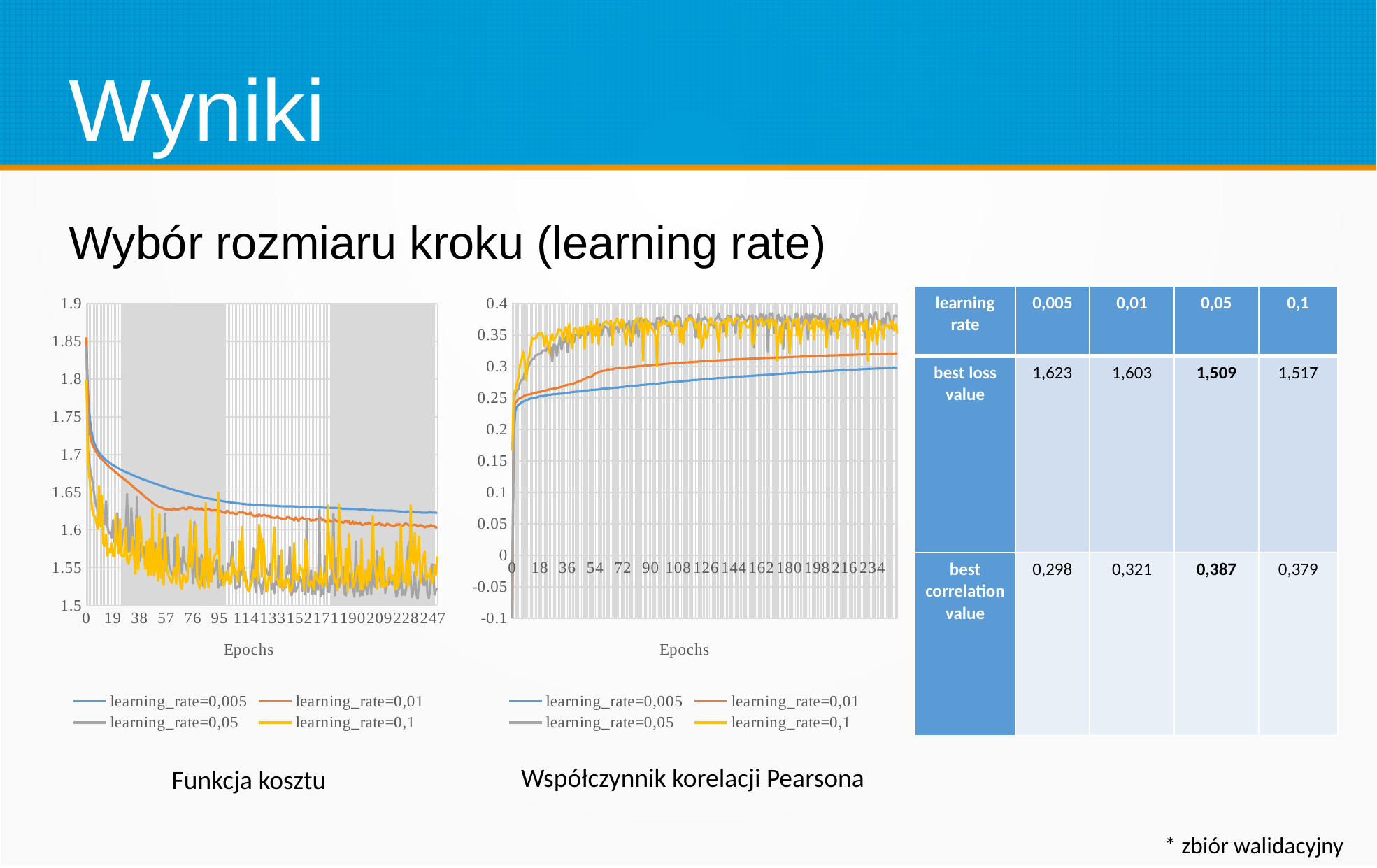

Wyniki
Wybór rozmiaru kroku (learning rate)

### Chart

| Category | learning_rate=0,005 | learning_rate=0,01 | learning_rate=0,05 | learning_rate=0,1 |
|---|---|---|---|---|
| 0 | 1.84438574654889 | 1.8550441664296 | 1.84309878788656 | 1.79789782191126 |
| 1 | 1.78757045340817 | 1.76189309507684 | 1.70826876668555 | 1.6899558959292 |
| 2 | 1.75649563769651 | 1.7324856978524 | 1.6898871790456 | 1.67250782418701 |
| 3 | 1.73833595166831 | 1.72176445869233 | 1.67683649744654 | 1.64988694402744 |
| 4 | 1.7267901528058 | 1.71458621533809 | 1.66759730401606 | 1.62834633832807 |
| 5 | 1.7190185351418 | 1.71039700794122 | 1.65437876715716 | 1.61933812205434 |
| 6 | 1.71311455791613 | 1.70669938162189 | 1.64205630735939 | 1.61772116475594 |
| 7 | 1.7087541998741 | 1.7034777799025 | 1.63190305439898 | 1.61070011324149 |
| 8 | 1.70535198573618 | 1.70032441086644 | 1.62476214691958 | 1.6014204875981 |
| 9 | 1.7025583937437 | 1.69772533466159 | 1.62260326139168 | 1.6581276004688 |
| 10 | 1.70000143931069 | 1.69542685110025 | 1.61540784003358 | 1.60480051335173 |
| 11 | 1.69775763545004 | 1.69360932189022 | 1.62705949613669 | 1.64555576433023 |
| 12 | 1.69580542639605 | 1.69213153745155 | 1.60857407331101 | 1.58177250438104 |
| 13 | 1.69427816687706 | 1.68966990182934 | 1.60720035389651 | 1.57849215974364 |
| 14 | 1.6925416890914 | 1.68781438593112 | 1.63837334177456 | 1.59385355283192 |
| 15 | 1.69125015106415 | 1.68589028154726 | 1.60401483255116 | 1.56543195418036 |
| 16 | 1.68980321243991 | 1.68450735289567 | 1.59538471905658 | 1.57537493820151 |
| 17 | 1.68833221289015 | 1.68252078296579 | 1.5971368773973 | 1.57017477067408 |
| 18 | 1.6870228204878 | 1.68135007265089 | 1.58977956799842 | 1.58224228847507 |
| 19 | 1.6858199991822 | 1.67947957940464 | 1.61330892219416 | 1.56545724468367 |
| 20 | 1.684710961632 | 1.6776731298431 | 1.58390921886749 | 1.56499986291966 |
| 21 | 1.68371291273768 | 1.676298598418 | 1.58191369911308 | 1.61978527597774 |
| 22 | 1.6826766244972 | 1.67474566076774 | 1.62214414558585 | 1.58235813702412 |
| 23 | 1.68148206842986 | 1.67321401070793 | 1.5918906344754 | 1.56884541476241 |
| 24 | 1.68035291317106 | 1.67150301261481 | 1.59174862870639 | 1.61431602862125 |
| 25 | 1.67950952120007 | 1.67002130205866 | 1.57643489450627 | 1.5656992955254 |
| 26 | 1.67852260039253 | 1.66875693127474 | 1.59830059227497 | 1.56511455053209 |
| 27 | 1.67758274242669 | 1.66719591441113 | 1.60106492474591 | 1.56499456769048 |
| 28 | 1.67685724832136 | 1.66594218769628 | 1.60263014399561 | 1.60255129261854 |
| 29 | 1.67609189888115 | 1.66426903742682 | 1.64789532592796 | 1.55915662383108 |
| 30 | 1.67514058088027 | 1.66294280377622 | 1.57134808996248 | 1.55479313220948 |
| 31 | 1.67444005403182 | 1.66108122956332 | 1.57293167456246 | 1.56607623609004 |
| 32 | 1.67370856191626 | 1.65954636833751 | 1.62878680977667 | 1.56679653019975 |
| 33 | 1.67282786540926 | 1.65787846522406 | 1.59605068926789 | 1.59068817104107 |
| 34 | 1.67191126731173 | 1.65607957684184 | 1.56681632770452 | 1.56337349277299 |
| 35 | 1.6711482328076 | 1.6545963979242 | 1.57888629413369 | 1.54176586114855 |
| 36 | 1.67047837493734 | 1.65313905200646 | 1.6441195145622 | 1.61458294308873 |
| 37 | 1.66974829124394 | 1.65164395532418 | 1.56255175076679 | 1.54785645336688 |
| 38 | 1.66895811870549 | 1.6502144079296 | 1.55901419185387 | 1.61727152666673 |
| 39 | 1.66804079287754 | 1.64858942070805 | 1.58419737936344 | 1.60128107504189 |
| 40 | 1.66736134483596 | 1.64682642077231 | 1.56441664342797 | 1.56604575824834 |
| 41 | 1.66666095253154 | 1.64531497489195 | 1.57749693718657 | 1.56332686423281 |
| 42 | 1.66600505577903 | 1.643552912383 | 1.55653862766978 | 1.54836555875765 |
| 43 | 1.66539980715303 | 1.64186241360207 | 1.55488310224125 | 1.58492392213323 |
| 44 | 1.66477103212647 | 1.64058156017139 | 1.55769776993713 | 1.53924534124887 |
| 45 | 1.66394423702166 | 1.63908021890612 | 1.55031398080209 | 1.58817933985869 |
| 46 | 1.66324595111313 | 1.6375979707824 | 1.55011055553488 | 1.54010223046196 |
| 47 | 1.66253706799166 | 1.63606718707413 | 1.58464680769542 | 1.62925804056885 |
| 48 | 1.66195331172349 | 1.63461214440887 | 1.57374956377797 | 1.53937268153692 |
| 49 | 1.6613143083695 | 1.63335557358796 | 1.58299635690715 | 1.54650356874227 |
| 50 | 1.66067150875644 | 1.63215646371359 | 1.5551528886242 | 1.57663071222485 |
| 51 | 1.65991071257559 | 1.63097062221651 | 1.55096281937885 | 1.53258899963285 |
| 52 | 1.65929499385672 | 1.63015156007652 | 1.54651141197113 | 1.62106859720501 |
| 53 | 1.65877678401619 | 1.62942066619808 | 1.55353484225553 | 1.53622560211442 |
| 54 | 1.65822100377679 | 1.62930737410716 | 1.58855394589286 | 1.55975366600196 |
| 55 | 1.65761530545367 | 1.62823897651898 | 1.5565286757935 | 1.52698453638613 |
| 56 | 1.65703051171782 | 1.62735643442824 | 1.62133555439067 | 1.5961704574841 |
| 57 | 1.65631716710198 | 1.62763836099031 | 1.54520005666217 | 1.5532266363433 |
| 58 | 1.65573128301796 | 1.62711496667146 | 1.58991726580294 | 1.54136561349437 |
| 59 | 1.65506379071275 | 1.62702080082564 | 1.55322277539843 | 1.53686092062955 |
| 60 | 1.65453621396731 | 1.62675390497892 | 1.54591690763762 | 1.53262166279563 |
| 61 | 1.65398066977325 | 1.62645770220685 | 1.54041646663603 | 1.52927639656008 |
| 62 | 1.65337031632433 | 1.62867045299078 | 1.54334278432856 | 1.54198507565269 |
| 63 | 1.65279504710037 | 1.62724506124785 | 1.58977866951697 | 1.55041370725315 |
| 64 | 1.65227674251311 | 1.62730810142038 | 1.54295418796763 | 1.52865896010776 |
| 65 | 1.65188267810299 | 1.62702124102983 | 1.59405911035717 | 1.59387296526452 |
| 66 | 1.651221009345 | 1.62735676923657 | 1.54505158578211 | 1.54870694720544 |
| 67 | 1.65067598891538 | 1.6284354028804 | 1.56215925956636 | 1.52627884544481 |
| 68 | 1.65031361798962 | 1.62852323602936 | 1.54209210289686 | 1.52175849076738 |
| 69 | 1.64980447961701 | 1.62927634086823 | 1.57755220922175 | 1.54114902031671 |
| 70 | 1.649266356531 | 1.62812215616168 | 1.5577658827418 | 1.5390791782863 |
| 71 | 1.64867607588181 | 1.62720454055597 | 1.55261762778694 | 1.53045713025249 |
| 72 | 1.64822142077928 | 1.62809000792948 | 1.54478516251289 | 1.5336018441708 |
| 73 | 1.64769582689995 | 1.6300449029349 | 1.56680265034017 | 1.56978418122389 |
| 74 | 1.64713858140251 | 1.62884063584394 | 1.55178458085773 | 1.61286491773273 |
| 75 | 1.64666380421004 | 1.6299302034563 | 1.55981533341166 | 1.54956334236022 |
| 76 | 1.64620269641029 | 1.62837408397074 | 1.52906455654097 | 1.5650385710705 |
| 77 | 1.64577482177506 | 1.62839498016041 | 1.61077029453119 | 1.58457180971756 |
| 78 | 1.64529573740917 | 1.62720231945384 | 1.53675253620069 | 1.60681554996097 |
| 79 | 1.64486153488441 | 1.62892536297934 | 1.53861653865631 | 1.53252643313317 |
| 80 | 1.64441492169289 | 1.62736251002492 | 1.56318001092362 | 1.5271558828534 |
| 81 | 1.64395438286039 | 1.62749361876263 | 1.53355906884727 | 1.52223906071591 |
| 82 | 1.64353398847117 | 1.62891060287335 | 1.56735489495011 | 1.54073304780713 |
| 83 | 1.64311001238742 | 1.62651927371363 | 1.52594708319279 | 1.56178218409259 |
| 84 | 1.64270747079114 | 1.62623924056506 | 1.54003297954021 | 1.52250021011504 |
| 85 | 1.64232438075536 | 1.6261332722085 | 1.54435967449754 | 1.63605360141391 |
| 86 | 1.64189756701587 | 1.62748055588292 | 1.5358699377609 | 1.5414805572942 |
| 87 | 1.64150934653844 | 1.6278157902348 | 1.52899837007079 | 1.52411442833813 |
| 88 | 1.64114991470889 | 1.62684442103669 | 1.5411926975294 | 1.57466121064332 |
| 89 | 1.64084890930551 | 1.62552529825976 | 1.55011869852125 | 1.53137283126817 |
| 90 | 1.64049881876214 | 1.62592712320071 | 1.55097676692658 | 1.55445390425512 |
| 91 | 1.64024374404691 | 1.62640434695239 | 1.54157333151304 | 1.56389519722866 |
| 92 | 1.63982045346221 | 1.62618689168284 | 1.5497999993315 | 1.5680536463773 |
| 93 | 1.63945557701155 | 1.62581464567617 | 1.56075037328974 | 1.56919635461872 |
| 94 | 1.639078854906 | 1.62423546530873 | 1.52334175157327 | 1.64946612647262 |
| 95 | 1.63874944890865 | 1.62558525280419 | 1.52830300451602 | 1.53350254368453 |
| 96 | 1.63839859966114 | 1.62457937479871 | 1.52656148561961 | 1.54634895344179 |
| 97 | 1.63808963601841 | 1.62322702987149 | 1.55232937607368 | 1.53561561012706 |
| 98 | 1.63776802207329 | 1.62333203542591 | 1.52635136582889 | 1.52572075951884 |
| 99 | 1.63749437687529 | 1.62223195299437 | 1.54091315776976 | 1.54346486888046 |
| 100 | 1.63722115161773 | 1.62523148880131 | 1.53865965694234 | 1.53343575051878 |
| 101 | 1.63692369121504 | 1.62507544311106 | 1.55563881660128 | 1.54587599615347 |
| 102 | 1.63666124797828 | 1.62255139677058 | 1.5525550290965 | 1.52867255982481 |
| 103 | 1.63640930051399 | 1.62200951545806 | 1.55583613827984 | 1.5293561508608 |
| 104 | 1.63613298256948 | 1.62308787940533 | 1.58367610756629 | 1.56322710181816 |
| 105 | 1.63587972015188 | 1.62218116356926 | 1.54974984806249 | 1.54173426508842 |
| 106 | 1.63567641975321 | 1.6209330435247 | 1.5226020301222 | 1.54852171568556 |
| 107 | 1.63546841207847 | 1.62081423184286 | 1.52268163764762 | 1.54162729668824 |
| 108 | 1.63520519297727 | 1.62261198630681 | 1.52548032369219 | 1.53100373210683 |
| 109 | 1.63502081490828 | 1.6235448265027 | 1.52466160792243 | 1.58557147289673 |
| 110 | 1.63475422958989 | 1.62265837648926 | 1.56268762440752 | 1.54663505123366 |
| 111 | 1.63457120195099 | 1.62356458932176 | 1.54024068885703 | 1.60438275105981 |
| 112 | 1.63432742838594 | 1.62264818528162 | 1.5515716027824 | 1.5322462041625 |
| 113 | 1.63414962672651 | 1.62265517305147 | 1.53313012059821 | 1.54556871135968 |
| 114 | 1.63395169610086 | 1.62127618347886 | 1.533858714997 | 1.52581131774713 |
| 115 | 1.63381337590093 | 1.62014183503988 | 1.52001871479719 | 1.52060930877391 |
| 116 | 1.6336866928157 | 1.62156735883189 | 1.52056363950644 | 1.51815142498873 |
| 117 | 1.6336920377002 | 1.62294333677257 | 1.52634622559004 | 1.53164244921247 |
| 118 | 1.6334999113925 | 1.61983038065931 | 1.54711644731047 | 1.53027854001053 |
| 119 | 1.63335634391486 | 1.6188492405591 | 1.57584696901641 | 1.54643559303741 |
| 120 | 1.63312413395516 | 1.61791235041168 | 1.52782020324222 | 1.53693984861943 |
| 121 | 1.63296334186094 | 1.61959618533856 | 1.51712040276841 | 1.57348838200552 |
| 122 | 1.63288052481251 | 1.61802930421765 | 1.57636068565861 | 1.53220940999317 |
| 123 | 1.63285085636477 | 1.62051519628323 | 1.5292826059097 | 1.60688113241307 |
| 124 | 1.63274909544502 | 1.6189470891748 | 1.52746434081507 | 1.59207400678067 |
| 125 | 1.63258341485715 | 1.61860188803787 | 1.51516543699199 | 1.53758718329707 |
| 126 | 1.63249882123128 | 1.61935315556888 | 1.52933886125417 | 1.58870025731398 |
| 127 | 1.632418273419 | 1.6196784987749 | 1.53731775612414 | 1.56288069690472 |
| 128 | 1.63230893495071 | 1.61878317774041 | 1.5489591802487 | 1.51846604057572 |
| 129 | 1.63218464317097 | 1.61810184377015 | 1.5422195016638 | 1.51970832155577 |
| 130 | 1.63208317653204 | 1.61932912087063 | 1.53977189805204 | 1.53726602294361 |
| 131 | 1.63205154943733 | 1.61709353216696 | 1.55496042878607 | 1.53802711024096 |
| 132 | 1.63212271440144 | 1.61629520775774 | 1.52122838683369 | 1.53041289965068 |
| 133 | 1.6319398986496 | 1.61632791004842 | 1.52923478126039 | 1.57165604656359 |
| 134 | 1.6320126239836 | 1.61602753896747 | 1.51613678696083 | 1.60327605722874 |
| 135 | 1.6319095401389 | 1.61594124117817 | 1.53612807266805 | 1.5344788964273 |
| 136 | 1.63180118175475 | 1.61767346844373 | 1.52691397178897 | 1.53487538336003 |
| 137 | 1.63147500937784 | 1.61588023620457 | 1.56565307104325 | 1.53076963944359 |
| 138 | 1.63135335730191 | 1.61602790456696 | 1.53245083929142 | 1.52390934065204 |
| 139 | 1.6313369350813 | 1.61456853276068 | 1.53289620318906 | 1.57316963060465 |
| 140 | 1.63128200619119 | 1.61528568288512 | 1.51937663232629 | 1.52136034135492 |
| 141 | 1.63104782991716 | 1.61509502317419 | 1.52629489938844 | 1.53291749656048 |
| 142 | 1.63127859482173 | 1.61445193968603 | 1.52383763714674 | 1.52556334465605 |
| 143 | 1.6311431341843 | 1.61705183197856 | 1.55164097619945 | 1.5353404745391 |
| 144 | 1.63119079106434 | 1.61690939695875 | 1.54176119683408 | 1.53468024876727 |
| 145 | 1.63122940392077 | 1.61529414875279 | 1.57741827706769 | 1.51748475917691 |
| 146 | 1.63131823997341 | 1.6155666496268 | 1.51342871287697 | 1.5217798950722 |
| 147 | 1.63110875030632 | 1.61422473018786 | 1.5178282772661 | 1.52704470586022 |
| 148 | 1.63100214714052 | 1.61254406827271 | 1.53298840977939 | 1.58271161331821 |
| 149 | 1.63100549540634 | 1.61646929585611 | 1.51769602213543 | 1.53381508743963 |
| 150 | 1.63091049716447 | 1.61463298640608 | 1.52254487276685 | 1.54163354972967 |
| 151 | 1.63083977447352 | 1.61150653536311 | 1.52913612726697 | 1.53329236851838 |
| 152 | 1.63052793520333 | 1.61429580143971 | 1.53756629672203 | 1.55326865095456 |
| 153 | 1.63041337416329 | 1.6156202145168 | 1.53358005668022 | 1.54830202677835 |
| 154 | 1.63039222464627 | 1.61657753235348 | 1.51880017758146 | 1.54760947453847 |
| 155 | 1.63053960882929 | 1.61440529142976 | 1.53493232791554 | 1.51935418166938 |
| 156 | 1.63036822950188 | 1.61493407280363 | 1.51439353158852 | 1.58771165698812 |
| 157 | 1.63032238972679 | 1.61336306244089 | 1.61352358240445 | 1.57851821813977 |
| 158 | 1.63025993373456 | 1.61448111936959 | 1.517076525048 | 1.5284488464631 |
| 159 | 1.6302094845336 | 1.61460676188369 | 1.52781760741278 | 1.5257621852642 |
| 160 | 1.63026018505378 | 1.61169460058334 | 1.54651866840306 | 1.53240270125373 |
| 161 | 1.63008322729146 | 1.61319831374228 | 1.51476231851767 | 1.52887815483496 |
| 162 | 1.63004788620974 | 1.61304470651791 | 1.5254428005754 | 1.52092380977638 |
| 163 | 1.62980223188843 | 1.61268699175244 | 1.51487639395785 | 1.54492927808552 |
| 164 | 1.62995870196131 | 1.61461823043803 | 1.53965485953992 | 1.53620526107858 |
| 165 | 1.62995002895304 | 1.61421341418976 | 1.5204020633936 | 1.53184979110423 |
| 166 | 1.62956120616139 | 1.61250173808239 | 1.62651425457049 | 1.52853535833013 |
| 167 | 1.62952343695865 | 1.6163651894525 | 1.51200335247289 | 1.54981684301385 |
| 168 | 1.62955901073886 | 1.61279627271548 | 1.52001551355008 | 1.52515693396071 |
| 169 | 1.62943899759289 | 1.6139370227359 | 1.51479155777546 | 1.53140942559916 |
| 170 | 1.62937301759393 | 1.61229396176739 | 1.5655381899211 | 1.54225376140347 |
| 171 | 1.62933743669403 | 1.60999822196697 | 1.55976456613672 | 1.52512975101753 |
| 172 | 1.629491380674 | 1.61143542595698 | 1.51830934772325 | 1.6327191108097 |
| 173 | 1.62932434600491 | 1.61312596672587 | 1.51734515177223 | 1.57562642288548 |
| 174 | 1.62909188582131 | 1.61091139542928 | 1.5389338711076 | 1.54835557919366 |
| 175 | 1.62923002565558 | 1.61103532544321 | 1.52790225823963 | 1.59055869405278 |
| 176 | 1.62906919011295 | 1.61280194614054 | 1.62107004432911 | 1.54425293149359 |
| 177 | 1.62912627529769 | 1.61379391359637 | 1.51308745538293 | 1.5300930838855 |
| 178 | 1.62906471955161 | 1.61206048030278 | 1.56268463437809 | 1.53162309300723 |
| 179 | 1.62900292678655 | 1.61091005668279 | 1.53613399485655 | 1.51963137935289 |
| 180 | 1.62898277329692 | 1.60988547699739 | 1.52413394677511 | 1.63425576072252 |
| 181 | 1.62875118043849 | 1.61030678465513 | 1.53468150414636 | 1.58121108710613 |
| 182 | 1.62827142420443 | 1.61050952716163 | 1.54124983827212 | 1.53346512864109 |
| 183 | 1.62803288933694 | 1.60916997389625 | 1.55118881420799 | 1.52766105762362 |
| 184 | 1.62797117464514 | 1.6108549655001 | 1.51506395343616 | 1.53151230534587 |
| 185 | 1.62811384065958 | 1.61214124480944 | 1.51307661463984 | 1.57536977246563 |
| 186 | 1.62796383113384 | 1.60996924863292 | 1.54939658901045 | 1.51772670139762 |
| 187 | 1.62797269089724 | 1.61216677452241 | 1.54028459517793 | 1.59488934750092 |
| 188 | 1.6277808284443 | 1.60755737537386 | 1.522898370846 | 1.56014910232296 |
| 189 | 1.62771161147804 | 1.6089300391259 | 1.5433559400686 | 1.54666387012505 |
| 190 | 1.62782717749073 | 1.61105030559045 | 1.52397212141201 | 1.52376290399727 |
| 191 | 1.62771667005335 | 1.60738283435321 | 1.51134980053485 | 1.53005638513229 |
| 192 | 1.62764270485755 | 1.61006652414342 | 1.585025745183 | 1.5357459796333 |
| 193 | 1.62753109484074 | 1.60860901179515 | 1.51779364249486 | 1.55235234884171 |
| 194 | 1.62732237087578 | 1.60833700035469 | 1.54351468077723 | 1.55191003844225 |
| 195 | 1.62725248435372 | 1.6096796374226 | 1.51241064814051 | 1.52114247624639 |
| 196 | 1.62715038004549 | 1.60694992146728 | 1.51971180053192 | 1.58837491702887 |
| 197 | 1.62755325943185 | 1.60639324511965 | 1.51371533819581 | 1.52121875230118 |
| 198 | 1.62705525243203 | 1.60730176649877 | 1.52272259775262 | 1.53247905720734 |
| 199 | 1.6266290652259 | 1.60865963083435 | 1.53056191351414 | 1.54742144017027 |
| 200 | 1.62649582879405 | 1.60740351299657 | 1.514631503148 | 1.52636577640034 |
| 201 | 1.62624553309952 | 1.60978587961367 | 1.53286662833188 | 1.56087290906005 |
| 202 | 1.62624317751422 | 1.60820943241888 | 1.53327900216919 | 1.5331135039551 |
| 203 | 1.62660967226598 | 1.60834785418099 | 1.51476145271381 | 1.54913697180667 |
| 204 | 1.62637749224551 | 1.60678124452136 | 1.56371051952387 | 1.61862118527742 |
| 205 | 1.62596349359593 | 1.60650541941811 | 1.52735778298409 | 1.55447447220849 |
| 206 | 1.62582273499097 | 1.60711561337364 | 1.5244285376964 | 1.5515140593204 |
| 207 | 1.62578997787253 | 1.60678112725934 | 1.57196511189021 | 1.52203277442575 |
| 208 | 1.62565836880875 | 1.60838672030391 | 1.5338730402538 | 1.54232436981415 |
| 209 | 1.62582800837424 | 1.6092798036845 | 1.53828042164452 | 1.5645127132147 |
| 210 | 1.62579613257695 | 1.60617687356538 | 1.52500065812777 | 1.52515783000807 |
| 211 | 1.62573091468986 | 1.60739424497634 | 1.54497007851457 | 1.57600330241545 |
| 212 | 1.62572061011473 | 1.60604155422656 | 1.5582358200006 | 1.52421466174814 |
| 213 | 1.62556804157508 | 1.60539713832052 | 1.51631931445621 | 1.52949878626663 |
| 214 | 1.62542553383699 | 1.60800591721225 | 1.52878852198475 | 1.52571197229115 |
| 215 | 1.62561207611138 | 1.60781774775235 | 1.52700884978706 | 1.54238433914564 |
| 216 | 1.62528255406905 | 1.60650649796096 | 1.54424983619 | 1.55076731809126 |
| 217 | 1.62559441305533 | 1.60607360010551 | 1.53229589088648 | 1.53303433900709 |
| 218 | 1.62542915563305 | 1.6054779107988 | 1.527064100524 | 1.53502512750971 |
| 219 | 1.62524020227624 | 1.60503813123873 | 1.53645988287154 | 1.54049336666839 |
| 220 | 1.62498577898287 | 1.6055627211799 | 1.52096342584075 | 1.52098164739749 |
| 221 | 1.62472970647553 | 1.60761708687494 | 1.51140075724242 | 1.58452915597655 |
| 222 | 1.62477777203836 | 1.60640853871612 | 1.52010557175656 | 1.52445880133865 |
| 223 | 1.62435930672198 | 1.60789988806443 | 1.52219687784856 | 1.53347515566973 |
| 224 | 1.62412789988846 | 1.6060994689473 | 1.54947788889399 | 1.60632777250561 |
| 225 | 1.62424538024777 | 1.60542623901805 | 1.51348892531265 | 1.55446854722079 |
| 226 | 1.62412578850269 | 1.60619996310862 | 1.52071028841338 | 1.53084400492459 |
| 227 | 1.62414322597996 | 1.60835899602034 | 1.51376480944245 | 1.53106339212702 |
| 228 | 1.62443579843666 | 1.60812002173974 | 1.52421599946014 | 1.56026340918373 |
| 229 | 1.62444721605778 | 1.60719462686074 | 1.57591582330408 | 1.5256398126384 |
| 230 | 1.62416339681244 | 1.60580550376829 | 1.58403367859907 | 1.529386330588 |
| 231 | 1.6241678346962 | 1.60597122762202 | 1.53444682657262 | 1.63319657608341 |
| 232 | 1.6243193015692 | 1.60575918222702 | 1.51061138186666 | 1.56012944307419 |
| 233 | 1.62395035459899 | 1.60668478832371 | 1.52022585021774 | 1.55578586415042 |
| 234 | 1.62376191325185 | 1.6068191709051 | 1.5446093026444 | 1.59643929719073 |
| 235 | 1.62345281031863 | 1.60641248442799 | 1.51494836016173 | 1.53867793509155 |
| 236 | 1.62327612353077 | 1.60462200805932 | 1.5088124104213 | 1.56689805130133 |
| 237 | 1.62327510328424 | 1.6057325551679 | 1.52984149855214 | 1.59089012186158 |
| 238 | 1.62305828391927 | 1.60653235724898 | 1.5371268148505 | 1.52952347202164 |
| 239 | 1.62288363446016 | 1.60547498429898 | 1.54669861485606 | 1.54702355595131 |
| 240 | 1.62283106924868 | 1.60490943163618 | 1.52694497861808 | 1.5626907527538 |
| 241 | 1.62280640941666 | 1.60316274091867 | 1.52671606373945 | 1.57147280235202 |
| 242 | 1.62285457964513 | 1.60420952091538 | 1.55222094600574 | 1.53422700756359 |
| 243 | 1.62279803421863 | 1.6049347930322 | 1.51564373952993 | 1.54085046500195 |
| 244 | 1.62304784206178 | 1.60392584229927 | 1.50938847303512 | 1.53760208585786 |
| 245 | 1.62315929288946 | 1.60635853769098 | 1.52138703042235 | 1.54934127675202 |
| 246 | 1.62302819327957 | 1.60585826626232 | 1.55446468086009 | 1.52972070570805 |
| 247 | 1.62292504304522 | 1.60487354130328 | 1.55360606174313 | 1.5313427025959 |
| 248 | 1.62293885452763 | 1.60491902923145 | 1.51425177293994 | 1.55388188775915 |
| 249 | 1.62271361846349 | 1.60291025637363 | 1.52006073768434 | 1.54005591804851 |
| 250 | 1.62261622270921 | 1.60357835811276 | 1.52306505725845 | 1.5647687255393 |

### Chart

| Category | learning_rate=0,005 | learning_rate=0,01 | learning_rate=0,05 | learning_rate=0,1 |
|---|---|---|---|---|
| 0 | -0.0419733566614728 | -0.109734042345595 | -0.118876674372727 | 0.166218136683973 |
| 1 | 0.189773812547759 | 0.233693893753551 | 0.246645755050375 | 0.257929556569984 |
| 2 | 0.229140179232713 | 0.242488332286728 | 0.256254808704362 | 0.261630629294377 |
| 3 | 0.235915933901585 | 0.244846742453777 | 0.261942418179017 | 0.27256596423096 |
| 4 | 0.238594788291613 | 0.248371957180876 | 0.263988757769388 | 0.281583233777815 |
| 5 | 0.240606279869722 | 0.249202180298206 | 0.273758512452404 | 0.302332908934388 |
| 6 | 0.242690543911784 | 0.250632893680126 | 0.278701674579174 | 0.309902266466599 |
| 7 | 0.244158594385588 | 0.251998140228956 | 0.27862245620301 | 0.32382988640701 |
| 8 | 0.245138255383908 | 0.253508744737577 | 0.288962146528768 | 0.310990994563207 |
| 9 | 0.245976737258749 | 0.254504631434611 | 0.280467033173248 | 0.277688377818749 |
| 10 | 0.247078513295873 | 0.255244828262397 | 0.298674062875657 | 0.309704627094371 |
| 11 | 0.248037943887491 | 0.255676478071441 | 0.302450235809459 | 0.315175955334508 |
| 12 | 0.248888096893363 | 0.255591976819079 | 0.307658114683999 | 0.33105944863018 |
| 13 | 0.249274444312328 | 0.256885278492694 | 0.311712243990243 | 0.34542028252235 |
| 14 | 0.250091233169503 | 0.257622436548508 | 0.311733438674742 | 0.342916871011713 |
| 15 | 0.250348282444531 | 0.258296329522388 | 0.317565126647871 | 0.34507703726361 |
| 16 | 0.250987820475608 | 0.258490483057383 | 0.317989671151208 | 0.346397153405646 |
| 17 | 0.251757181043707 | 0.259333351669778 | 0.319753993464222 | 0.352731860219489 |
| 18 | 0.252437574727125 | 0.259372909194416 | 0.320748797389181 | 0.350783167596128 |
| 19 | 0.252882144869803 | 0.260257158552036 | 0.321078309466973 | 0.353952728451484 |
| 20 | 0.253187807072419 | 0.261157743659416 | 0.32538188033228 | 0.347951182210366 |
| 21 | 0.253375780862347 | 0.261467914334239 | 0.325650499845536 | 0.332039998404038 |
| 22 | 0.253689790240594 | 0.261985744427149 | 0.324688053271063 | 0.349202389328257 |
| 23 | 0.254337570812094 | 0.262633306965528 | 0.33134334567495 | 0.339685617295255 |
| 24 | 0.254980218507855 | 0.263363926796477 | 0.334277985076505 | 0.320904824823795 |
| 25 | 0.255090139087455 | 0.263958434902812 | 0.330418014508111 | 0.34668394460734 |
| 26 | 0.255500348536806 | 0.264136705762455 | 0.308178858619493 | 0.351663830604037 |
| 27 | 0.255959243266907 | 0.264837913089652 | 0.335258975130614 | 0.340739252069521 |
| 28 | 0.255892036580625 | 0.264982842407158 | 0.333435047183978 | 0.345676588564883 |
| 29 | 0.256023708961033 | 0.265811052810421 | 0.316782956664327 | 0.35034297937513 |
| 30 | 0.256572203163957 | 0.266052158588411 | 0.332989792850566 | 0.359172902647605 |
| 31 | 0.256625982131685 | 0.267091955440028 | 0.346096396933044 | 0.358375147966294 |
| 32 | 0.25679555407527 | 0.26746899881431 | 0.326888136516242 | 0.356186254527144 |
| 33 | 0.257188197801525 | 0.268205167445192 | 0.340096083175411 | 0.341732257236443 |
| 34 | 0.257666552451692 | 0.269336055315776 | 0.338392823189116 | 0.35731212994832 |
| 35 | 0.257909362933172 | 0.270083685016193 | 0.347554699172165 | 0.36265005932711 |
| 36 | 0.258139858319937 | 0.270658047277444 | 0.322907405127184 | 0.338786447547174 |
| 37 | 0.258409482300007 | 0.271235018010161 | 0.346691272342734 | 0.367843511975985 |
| 38 | 0.258807256734146 | 0.271533068130672 | 0.352458861118801 | 0.34120372441303 |
| 39 | 0.259344178082201 | 0.272278965797395 | 0.344839446638359 | 0.328969659292314 |
| 40 | 0.259521041249912 | 0.273214907982995 | 0.33786728395498 | 0.35895412150179 |
| 41 | 0.25976733083686 | 0.27382819289023 | 0.350603154996878 | 0.361245362064313 |
| 42 | 0.25997148435173 | 0.275011007216221 | 0.349957993682882 | 0.357899168579477 |
| 43 | 0.259987865679722 | 0.276427685088682 | 0.348429508724037 | 0.346506463273439 |
| 44 | 0.260151730927354 | 0.276397046262722 | 0.345357644399737 | 0.362167694606362 |
| 45 | 0.260737408874836 | 0.277655861583396 | 0.351016753239556 | 0.351578347609321 |
| 46 | 0.261132081593099 | 0.279293418478272 | 0.357055293077592 | 0.363032201652079 |
| 47 | 0.261496836522089 | 0.280386171698752 | 0.349524878494103 | 0.327759122775488 |
| 48 | 0.261627621100592 | 0.281500746030598 | 0.355230927026168 | 0.364068823057878 |
| 49 | 0.261849718808275 | 0.282200752989013 | 0.350153286658482 | 0.364262366885126 |
| 50 | 0.262124067913092 | 0.283545765206179 | 0.359494208072508 | 0.356143933601559 |
| 51 | 0.262636734643354 | 0.283732141263026 | 0.357281850910478 | 0.371415287180175 |
| 52 | 0.262815213982337 | 0.284785025243919 | 0.360297717446876 | 0.337099818914991 |
| 53 | 0.262818362805355 | 0.28694961203672 | 0.351450434413839 | 0.365842813919733 |
| 54 | 0.262938843265122 | 0.288976421308736 | 0.348805475244113 | 0.349713337731763 |
| 55 | 0.263244731350782 | 0.289519532868422 | 0.357752873390654 | 0.375867709205611 |
| 56 | 0.263354165874128 | 0.290098513036798 | 0.335519612520066 | 0.336266910956793 |
| 57 | 0.263902344041603 | 0.292090171663781 | 0.367168005325771 | 0.36237624567525 |
| 58 | 0.264174280725248 | 0.292394550617036 | 0.349397856051852 | 0.360399964240328 |
| 59 | 0.264626474177247 | 0.293128562679456 | 0.359228020331395 | 0.367716516628138 |
| 60 | 0.264636052634534 | 0.29323178362396 | 0.363815583535881 | 0.369738109717872 |
| 61 | 0.264791218342374 | 0.293501444590706 | 0.362279190768874 | 0.371837844375203 |
| 62 | 0.265129554083056 | 0.295735202375999 | 0.360073205066494 | 0.368526095027154 |
| 63 | 0.265419459056951 | 0.295026013137979 | 0.347897339728244 | 0.367420112602926 |
| 64 | 0.265599890014479 | 0.295416393454674 | 0.367666148725609 | 0.373066728275731 |
| 65 | 0.265537568961801 | 0.29550009663918 | 0.348514944117187 | 0.333910075410432 |
| 66 | 0.266073003753586 | 0.296204898751713 | 0.367852159426369 | 0.365663588107879 |
| 67 | 0.266330517634498 | 0.297029402135524 | 0.35950071523237 | 0.369616558747732 |
| 68 | 0.266221832687481 | 0.297206926826556 | 0.362686149072379 | 0.376257155913975 |
| 69 | 0.266478365510626 | 0.297499901667853 | 0.354034607540654 | 0.369996064259362 |
| 70 | 0.266775031914937 | 0.29723264639812 | 0.365375636684584 | 0.360050807472636 |
| 71 | 0.267299174745208 | 0.297208188473417 | 0.36719876024235 | 0.374642560666407 |
| 72 | 0.267375607676747 | 0.297667545040631 | 0.356013881788988 | 0.372851248691738 |
| 73 | 0.26773103227294 | 0.298216240785753 | 0.35860052905623 | 0.350780183636697 |
| 74 | 0.268110143523729 | 0.298369676437592 | 0.367597475168716 | 0.334918605331987 |
| 75 | 0.268195768106099 | 0.298723474669785 | 0.364179831079952 | 0.365253386599729 |
| 76 | 0.268328028257067 | 0.298774149023555 | 0.372513309250442 | 0.355289374644078 |
| 77 | 0.268594821081166 | 0.299101234881959 | 0.332853168431686 | 0.346509777857613 |
| 78 | 0.269043842251657 | 0.299059552279828 | 0.371989088012224 | 0.339055796829396 |
| 79 | 0.269216484747229 | 0.299575284587418 | 0.370821257401875 | 0.370887475058763 |
| 80 | 0.269376538035941 | 0.299652103716892 | 0.351977113818805 | 0.373323583767206 |
| 81 | 0.269557599208378 | 0.300073440948757 | 0.372072577537353 | 0.377302905501852 |
| 82 | 0.269757072069986 | 0.300523230924844 | 0.347031923034715 | 0.366179032661039 |
| 83 | 0.270164154937767 | 0.300538941936385 | 0.376531956906584 | 0.359059215535187 |
| 84 | 0.270501527389499 | 0.300788233784037 | 0.371627474178033 | 0.37752128703184 |
| 85 | 0.270607766203274 | 0.300966648984892 | 0.369628100963561 | 0.308965438008004 |
| 86 | 0.270817075945881 | 0.301285521664018 | 0.374689430500427 | 0.368076914271996 |
| 87 | 0.271025970038131 | 0.301443719845635 | 0.374132640541908 | 0.375768437289412 |
| 88 | 0.271378067172322 | 0.30164368013267 | 0.371701834532239 | 0.350720044147487 |
| 89 | 0.271397960066582 | 0.301738660453593 | 0.366135918969338 | 0.370724406730404 |
| 90 | 0.271717810740427 | 0.301930015856298 | 0.367271448699961 | 0.362926475243522 |
| 91 | 0.271562403162076 | 0.302300912771619 | 0.367978047767788 | 0.358349163992299 |
| 92 | 0.271958314334938 | 0.302585432546488 | 0.367029180570546 | 0.357703016934923 |
| 93 | 0.272219027804744 | 0.302705805997814 | 0.358601396853002 | 0.348680722266207 |
| 94 | 0.272451022134988 | 0.302778941961865 | 0.377025960780577 | 0.300215485632693 |
| 95 | 0.272824427496115 | 0.303088674471048 | 0.376464811528806 | 0.370880841737258 |
| 96 | 0.273136049767669 | 0.303148603761847 | 0.377436942656226 | 0.365334705803819 |
| 97 | 0.273597395773016 | 0.303333655220321 | 0.365794760907651 | 0.365992124102564 |
| 98 | 0.273681790785195 | 0.30355684294148 | 0.378453785573541 | 0.374664789197881 |
| 99 | 0.274014145029388 | 0.303680340692423 | 0.371193471430758 | 0.367960427886311 |
| 100 | 0.274368291426946 | 0.304127009168092 | 0.373246016673983 | 0.368391630021572 |
| 101 | 0.274566127032026 | 0.30435062048081 | 0.364130335827151 | 0.366580356773884 |
| 102 | 0.274678315569881 | 0.30445102689338 | 0.366700524408151 | 0.37001078700216 |
| 103 | 0.2749322421883 | 0.304672921172449 | 0.356880507431448 | 0.370557161878115 |
| 104 | 0.275113432793181 | 0.304991937462561 | 0.35096835467875 | 0.35163258750138 |
| 105 | 0.275163749366953 | 0.305200621478103 | 0.368229737356038 | 0.368184493231858 |
| 106 | 0.27538730837728 | 0.305229222366796 | 0.380042741589548 | 0.364959297160703 |
| 107 | 0.275596429189289 | 0.305505568607538 | 0.38035448370934 | 0.365322601755642 |
| 108 | 0.275909455136537 | 0.305739807407122 | 0.37933887392967 | 0.372811965823112 |
| 109 | 0.276287158695394 | 0.305885448420516 | 0.377088713366015 | 0.338265622967417 |
| 110 | 0.276227725684003 | 0.306000118385838 | 0.361544525303087 | 0.361577736944979 |
| 111 | 0.27652599164696 | 0.306157705338406 | 0.36454723216308 | 0.335343797636494 |
| 112 | 0.276770074766713 | 0.30623807750106 | 0.364005278117076 | 0.371881737004377 |
| 113 | 0.277070964855342 | 0.306417815596428 | 0.375906159373921 | 0.358380312698115 |
| 114 | 0.277223086831763 | 0.306480445473579 | 0.37324158247178 | 0.377245153560511 |
| 115 | 0.27755177596079 | 0.306665260734577 | 0.381386125525873 | 0.375612189174611 |
| 116 | 0.277786505441388 | 0.306881740544753 | 0.381552062940086 | 0.377615697989967 |
| 117 | 0.278300343027158 | 0.307016549425626 | 0.376748704435631 | 0.372205922666284 |
| 118 | 0.278386140368677 | 0.307297736817078 | 0.368532805159239 | 0.374300992841803 |
| 119 | 0.278585647003208 | 0.307479756623278 | 0.346630341912971 | 0.360755109601388 |
| 120 | 0.278605846071072 | 0.307512685009993 | 0.375128511934635 | 0.367451604134334 |
| 121 | 0.27875196434759 | 0.307737487746234 | 0.383152410380386 | 0.34455584498496 |
| 122 | 0.279043891741463 | 0.307923523457212 | 0.351858194626491 | 0.371646963938454 |
| 123 | 0.279354758899147 | 0.308106648824603 | 0.376663178524963 | 0.329176276952651 |
| 124 | 0.279536780470059 | 0.308170234110356 | 0.37425787110241 | 0.3428122840894 |
| 125 | 0.279609325529666 | 0.308425681544786 | 0.378254370886552 | 0.36646608633311 |
| 126 | 0.27985271971222 | 0.308597989810127 | 0.374816567162094 | 0.344840296103432 |
| 127 | 0.280028047033449 | 0.308738531903261 | 0.372783768870746 | 0.352596710673274 |
| 128 | 0.280178839573755 | 0.308907731903518 | 0.367406494721519 | 0.374040073372381 |
| 129 | 0.280275559656591 | 0.309106910666864 | 0.3653917638333 | 0.37766590792041 |
| 130 | 0.28050140092542 | 0.30923767918041 | 0.370037759123194 | 0.368060596823509 |
| 131 | 0.280681527272482 | 0.309326569208872 | 0.361560198909594 | 0.36763649393917 |
| 132 | 0.281107143343498 | 0.309430485054082 | 0.375769095891832 | 0.370608513211644 |
| 133 | 0.281182703085247 | 0.309654927697943 | 0.377265723765413 | 0.355212403749433 |
| 134 | 0.281522912538556 | 0.309735315530016 | 0.384113164779298 | 0.323572306608046 |
| 135 | 0.281589978200066 | 0.309846613192935 | 0.373679327258898 | 0.368175154562322 |
| 136 | 0.281730830517272 | 0.309939448111759 | 0.374631534126597 | 0.369454885895243 |
| 137 | 0.28171326214711 | 0.310058413779875 | 0.354928596826643 | 0.369481244976877 |
| 138 | 0.281824655743385 | 0.310156729587673 | 0.375534820672259 | 0.37459568231309 |
| 139 | 0.282023768482188 | 0.310338602405594 | 0.374436391318799 | 0.347031617937433 |
| 140 | 0.28227858661449 | 0.310563669179154 | 0.380870373806459 | 0.378583704713292 |
| 141 | 0.282276534529107 | 0.310686842253647 | 0.372287514563906 | 0.372109953711506 |
| 142 | 0.282819052932821 | 0.31084724735885 | 0.380270539923186 | 0.37556570033567 |
| 143 | 0.282937065170029 | 0.311013427664273 | 0.365268199905684 | 0.369693312369906 |
| 144 | 0.28318613195614 | 0.311116560920882 | 0.369963204848516 | 0.36856697632866 |
| 145 | 0.283398512767978 | 0.311229153638472 | 0.352734490308669 | 0.377467750833617 |
| 146 | 0.283728538848356 | 0.311320105488656 | 0.382145313385373 | 0.377253235938172 |
| 147 | 0.283716430799154 | 0.311437517754455 | 0.379850861154812 | 0.375459294193797 |
| 148 | 0.28384539948975 | 0.311512354535068 | 0.376162431810874 | 0.344073326795182 |
| 149 | 0.284106228654636 | 0.311737569209688 | 0.381829704418055 | 0.370005479480856 |
| 150 | 0.284219729042345 | 0.311963857346009 | 0.378637550953032 | 0.369237588187028 |
| 151 | 0.284382217115379 | 0.31187816540035 | 0.374411895741851 | 0.372130835289064 |
| 152 | 0.284394555854943 | 0.312121355302361 | 0.370908214949782 | 0.363593812649684 |
| 153 | 0.284544332104108 | 0.312219127487807 | 0.374738672091195 | 0.361759984338082 |
| 154 | 0.284751123618933 | 0.312278871392643 | 0.380140252993263 | 0.362634403812696 |
| 155 | 0.285087930237291 | 0.312515645412963 | 0.371967358726698 | 0.376396212241916 |
| 156 | 0.285156615264808 | 0.312576398184982 | 0.381627695301225 | 0.335071077694875 |
| 157 | 0.285260369212971 | 0.312678944948925 | 0.330236141614125 | 0.338301644330124 |
| 158 | 0.28545498966623 | 0.312711920435176 | 0.379719716544781 | 0.374715367101053 |
| 159 | 0.285615602398843 | 0.312753399000172 | 0.377688656113718 | 0.371378318304428 |
| 160 | 0.285832727393549 | 0.312878256187322 | 0.364957818165307 | 0.369715764608962 |
| 161 | 0.285925102726788 | 0.313041530195823 | 0.383639992196198 | 0.374228924893188 |
| 162 | 0.286160451894879 | 0.31306966757397 | 0.378031905388698 | 0.376904830481094 |
| 163 | 0.286199287074509 | 0.31321346081295 | 0.382555756689395 | 0.363510072048736 |
| 164 | 0.286498423587795 | 0.313313195783304 | 0.36673088933875 | 0.368441519991605 |
| 165 | 0.286604055158333 | 0.313451102280142 | 0.381762355216125 | 0.371925685708774 |
| 166 | 0.286611413852239 | 0.3136425348129 | 0.323653475051026 | 0.373860967743451 |
| 167 | 0.286815975197971 | 0.313452842452807 | 0.384606218112859 | 0.359999066198766 |
| 168 | 0.287040184382701 | 0.3137477167776 | 0.381752469486092 | 0.375995075827414 |
| 169 | 0.287165645648777 | 0.313805651031871 | 0.384215745711703 | 0.37249097387787 |
| 170 | 0.287405578928251 | 0.314006131878308 | 0.353162060363856 | 0.365230730430029 |
| 171 | 0.287636640365176 | 0.314022679210865 | 0.358201077864935 | 0.374036043076079 |
| 172 | 0.287895934231248 | 0.314127618679895 | 0.38050259644429 | 0.308706859610651 |
| 173 | 0.288028310396769 | 0.314145762893604 | 0.382305655934604 | 0.347588685974897 |
| 174 | 0.288081916727053 | 0.314289188524969 | 0.372030664883808 | 0.364240535581032 |
| 175 | 0.288347576849919 | 0.314435465382093 | 0.37787631770188 | 0.336275450516379 |
| 176 | 0.28849922956527 | 0.314416901440934 | 0.32766045687027 | 0.367132881638223 |
| 177 | 0.288727514685386 | 0.314404305844601 | 0.382205501967026 | 0.371262853853917 |
| 178 | 0.288857069899075 | 0.314671294521226 | 0.359280331226682 | 0.371894502956201 |
| 179 | 0.289033922752353 | 0.314819747845453 | 0.373460441386596 | 0.377932355956437 |
| 180 | 0.289250706762242 | 0.314917790731524 | 0.379476208720905 | 0.320577592889893 |
| 181 | 0.289341445234492 | 0.315091295227705 | 0.373504107524205 | 0.349211664376908 |
| 182 | 0.289348613370006 | 0.31513492883986 | 0.36980572887499 | 0.369872257394897 |
| 183 | 0.289425261170356 | 0.315239094787254 | 0.363863990631196 | 0.374809164639454 |
| 184 | 0.289649362616419 | 0.315284656072648 | 0.382873949467862 | 0.372790128159973 |
| 185 | 0.289927708488024 | 0.315313096555171 | 0.384454299838887 | 0.348843013939046 |
| 186 | 0.290038209931469 | 0.31556710164239 | 0.364789674907633 | 0.377378667447565 |
| 187 | 0.290258711975043 | 0.31554045848788 | 0.368911282254944 | 0.335872174480729 |
| 188 | 0.290364662562784 | 0.315719665678987 | 0.379625580851188 | 0.358719192563179 |
| 189 | 0.290532697762318 | 0.315884235837497 | 0.364727291063181 | 0.364426698503353 |
| 190 | 0.290733160474824 | 0.315902086987429 | 0.37674048109405 | 0.373464894665936 |
| 191 | 0.290920435134825 | 0.316073995697796 | 0.384210678951785 | 0.373592823789459 |
| 192 | 0.291078673326707 | 0.316132468675824 | 0.342835151294228 | 0.368731827897767 |
| 193 | 0.29123616711469 | 0.316261866769357 | 0.382187418057761 | 0.358792723411805 |
| 194 | 0.291305162153297 | 0.316312339398372 | 0.367901381194561 | 0.360194392597389 |
| 195 | 0.291462738791432 | 0.316403586503009 | 0.383305017895817 | 0.373185895668602 |
| 196 | 0.291622987750113 | 0.316519973258572 | 0.378649076677938 | 0.342577470511182 |
| 197 | 0.291913766590778 | 0.316607075178118 | 0.380276319322201 | 0.377064852339689 |
| 198 | 0.291888432121812 | 0.316670033078585 | 0.378145077372765 | 0.36969219165654 |
| 199 | 0.291938371868873 | 0.316781644707982 | 0.375511510905226 | 0.362551597200406 |
| 200 | 0.292063645284476 | 0.316812267621114 | 0.383951198117595 | 0.374449437464178 |
| 201 | 0.292175027836093 | 0.31683806657426 | 0.374457438117451 | 0.358017897487234 |
| 202 | 0.292340435410957 | 0.316968571202617 | 0.374466498799321 | 0.371332281764032 |
| 203 | 0.292676828082816 | 0.317115756703494 | 0.383253815163149 | 0.364041737980109 |
| 204 | 0.292704632873739 | 0.317260196800436 | 0.354688960885806 | 0.330250826567761 |
| 205 | 0.292737012982916 | 0.317389859813643 | 0.376044795776642 | 0.3569594025764 |
| 206 | 0.292861201040229 | 0.317463966368898 | 0.376678018788405 | 0.360076140785412 |
| 207 | 0.29298445955109 | 0.31758719755716 | 0.350754857367553 | 0.375455268248421 |
| 208 | 0.293086421739209 | 0.317598213493489 | 0.371287798348314 | 0.366944728790953 |
| 209 | 0.293359054966566 | 0.317585168747709 | 0.371866649133688 | 0.355439362034863 |
| 210 | 0.293512769381935 | 0.317722179683998 | 0.378046216847277 | 0.37530916110784 |
| 211 | 0.293655495153147 | 0.317803686525579 | 0.365923684978436 | 0.344583823265257 |
| 212 | 0.293800949472258 | 0.317884752828287 | 0.357596965043626 | 0.375101252135237 |
| 213 | 0.293914502466619 | 0.317957526691839 | 0.38267740739615 | 0.372419069849635 |
| 214 | 0.294046612617128 | 0.318020380383063 | 0.375425941470084 | 0.375241036923823 |
| 215 | 0.294267066952645 | 0.318114068570217 | 0.374293158755976 | 0.366612308453759 |
| 216 | 0.294303265653622 | 0.318211622631263 | 0.368292545803716 | 0.362128140900194 |
| 217 | 0.294540527860019 | 0.318295028058773 | 0.374668657201598 | 0.370761058931754 |
| 218 | 0.294648445522742 | 0.318332316986208 | 0.37435802231643 | 0.370026471451754 |
| 219 | 0.294687744638882 | 0.31840461942844 | 0.370062988956951 | 0.366664876981679 |
| 220 | 0.294760031289991 | 0.31849606040791 | 0.380389182040617 | 0.374301500591835 |
| 221 | 0.294859088124396 | 0.318530775960335 | 0.383686615563948 | 0.345748154498777 |
| 222 | 0.295006240430445 | 0.318688710500172 | 0.377747901183357 | 0.373652988395379 |
| 223 | 0.295054348346346 | 0.318683643192585 | 0.380489765593687 | 0.36984039994452 |
| 224 | 0.295155123796555 | 0.318837498389317 | 0.364060726836361 | 0.327382553789066 |
| 225 | 0.295345343394569 | 0.31892251055602 | 0.381605194049595 | 0.360631366433873 |
| 226 | 0.295449460629847 | 0.318951963435149 | 0.380014352679191 | 0.370349256343656 |
| 227 | 0.295591548336227 | 0.31891099747314 | 0.384524128946982 | 0.370132077281848 |
| 228 | 0.295826319622226 | 0.319013711108791 | 0.377237007835801 | 0.355582704663946 |
| 229 | 0.295975919552394 | 0.319201001894601 | 0.347738725089978 | 0.371340371443946 |
| 230 | 0.296033259372798 | 0.319321209523919 | 0.344084951496051 | 0.374560688286182 |
| 231 | 0.296145314827082 | 0.319363062420689 | 0.368962662888766 | 0.309030899805582 |
| 232 | 0.296308959577082 | 0.319442862147515 | 0.383134961189086 | 0.354973038980825 |
| 233 | 0.296347422919874 | 0.319471403249007 | 0.380380890605521 | 0.360687888812629 |
| 234 | 0.296425380379402 | 0.319524280205863 | 0.366663074937628 | 0.340275324626258 |
| 235 | 0.296511279374376 | 0.319633076177561 | 0.382635736416772 | 0.36816620851062 |
| 236 | 0.296611553159765 | 0.319791157979512 | 0.386532005209774 | 0.355128071742011 |
| 237 | 0.296758530607267 | 0.319833262469343 | 0.376215442429397 | 0.335246019350624 |
| 238 | 0.296837795170184 | 0.319811466276919 | 0.3719539225497 | 0.37275284075384 |
| 239 | 0.296921326500715 | 0.319974621745504 | 0.358511994845286 | 0.364618593481744 |
| 240 | 0.297034040405289 | 0.320109944705028 | 0.374128255203952 | 0.355663780900761 |
| 241 | 0.297171273786477 | 0.320272162533828 | 0.376826944903124 | 0.343588984411185 |
| 242 | 0.297312433954524 | 0.320313249728459 | 0.363941393834465 | 0.36566070332218 |
| 243 | 0.297400139009788 | 0.320386587538969 | 0.383505423711598 | 0.364191886339947 |
| 244 | 0.297585741849259 | 0.320512807113653 | 0.385582468137259 | 0.365680688738275 |
| 245 | 0.297735964053136 | 0.320395929616224 | 0.379439773989794 | 0.359202222017197 |
| 246 | 0.29781658835652 | 0.320466936790803 | 0.362668301482295 | 0.371248950210988 |
| 247 | 0.297911805118329 | 0.32060496018455 | 0.359425945586851 | 0.371979891234602 |
| 248 | 0.29803098230839 | 0.320624144786836 | 0.381085555154246 | 0.356790780853774 |
| 249 | 0.298106645825811 | 0.320768197560079 | 0.380470790860831 | 0.366949055087146 |
| 250 | 0.298193166303415 | 0.320822869562993 | 0.379043531880322 | 0.352656657398203 |
| learning rate | 0,005 | 0,01 | 0,05 | 0,1 |
| --- | --- | --- | --- | --- |
| best loss value | 1,623 | 1,603 | 1,509 | 1,517 |
| best correlation value | 0,298 | 0,321 | 0,387 | 0,379 |
Współczynnik korelacji Pearsona
Funkcja kosztu
* zbiór walidacyjny